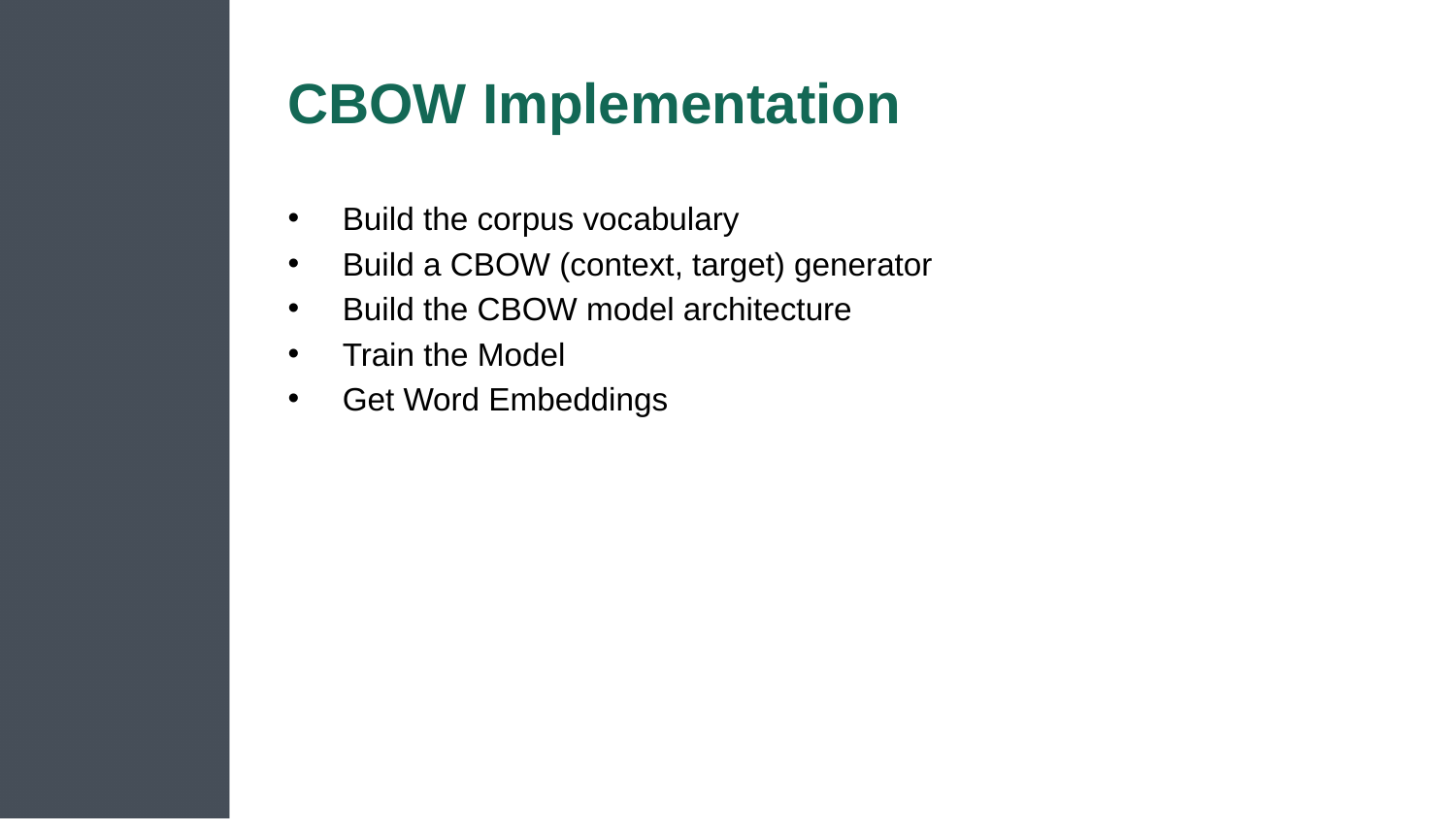

# CBOW Implementation
Build the corpus vocabulary
Build a CBOW (context, target) generator
Build the CBOW model architecture
Train the Model
Get Word Embeddings